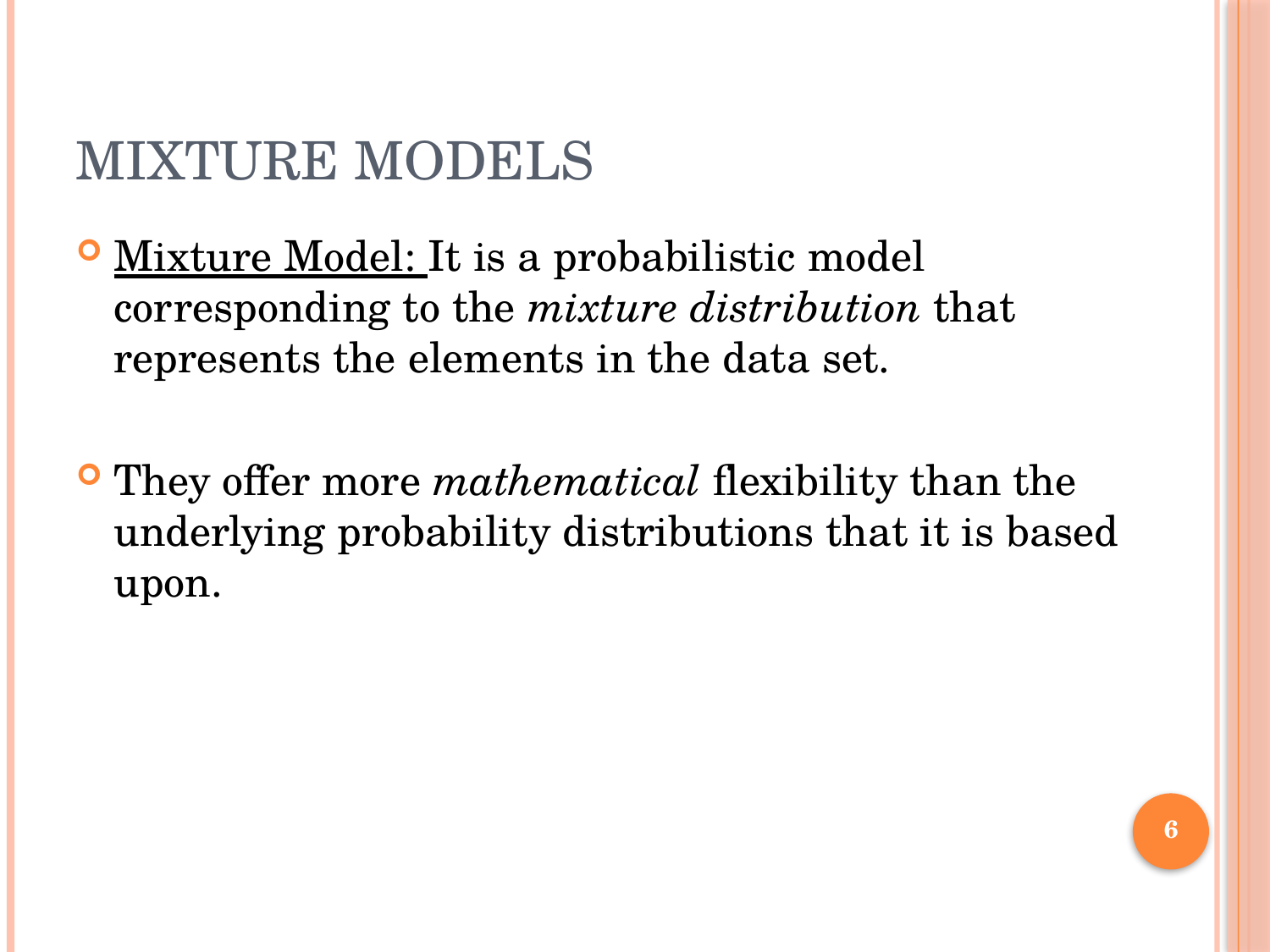

# Mixture Models
Mixture Model: It is a probabilistic model corresponding to the mixture distribution that represents the elements in the data set.

They offer more mathematical flexibility than the underlying probability distributions that it is based upon.
6